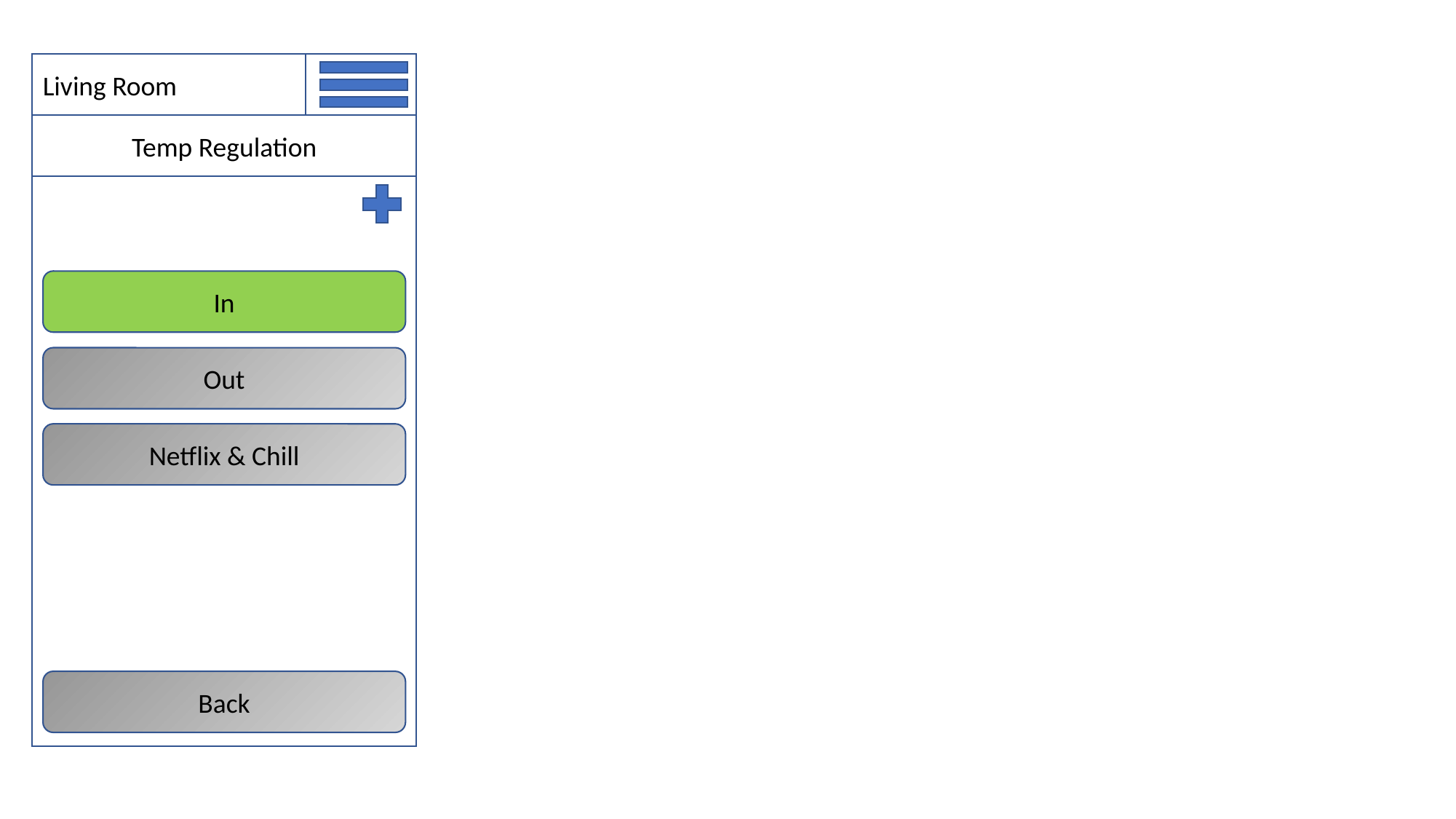

Living Room

Temp Regulation

In
Out
Netflix & Chill
Back